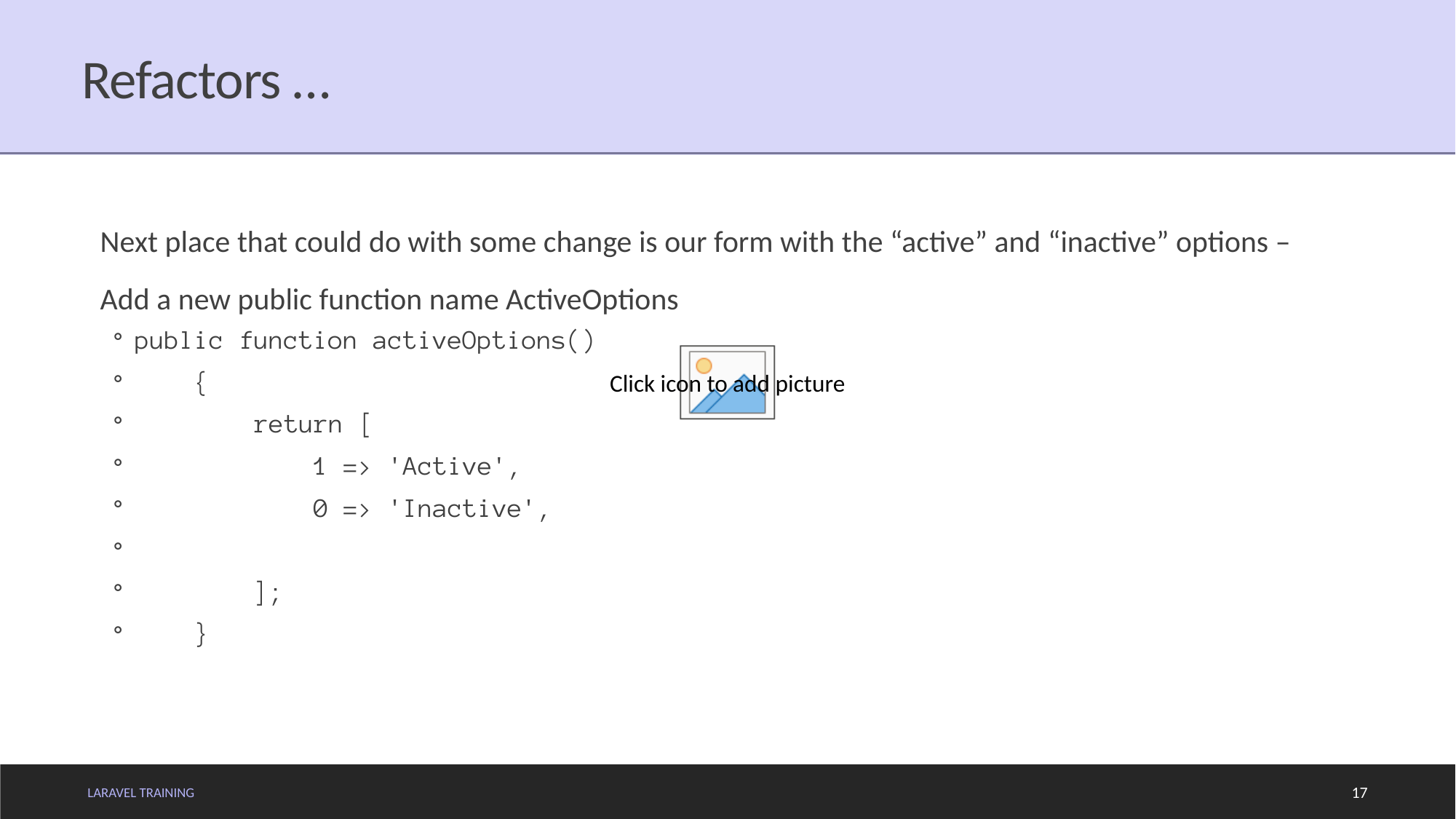

# Refactors …
Next place that could do with some change is our form with the “active” and “inactive” options –
Add a new public function name ActiveOptions
public function activeOptions()
    {
        return [
            1 => 'Active',
            0 => 'Inactive',

        ];
    }
LARAVEL TRAINING
17